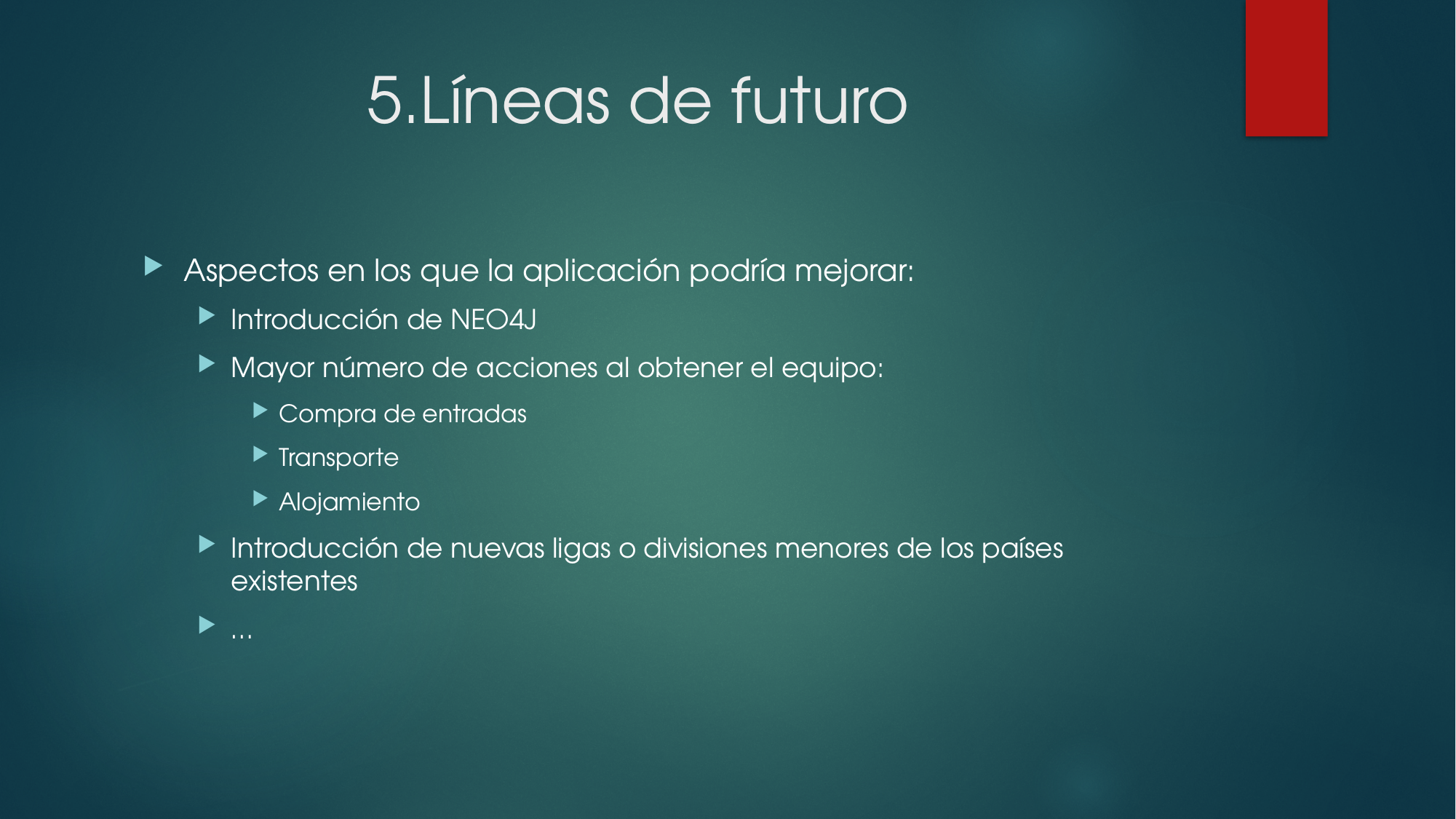

# 5.Líneas de futuro
Aspectos en los que la aplicación podría mejorar:
Introducción de NEO4J
Mayor número de acciones al obtener el equipo:
Compra de entradas
Transporte
Alojamiento
Introducción de nuevas ligas o divisiones menores de los países existentes
…